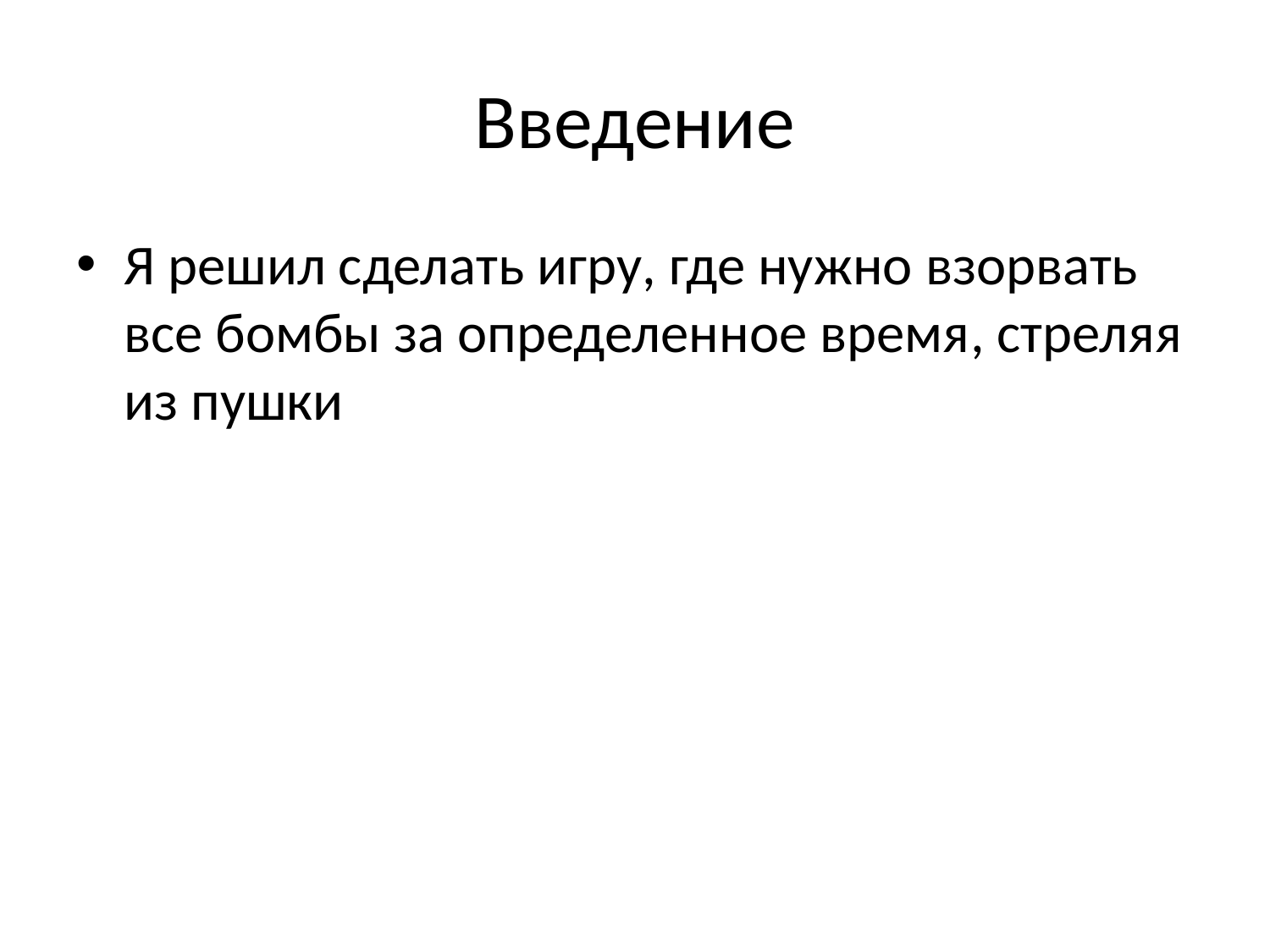

# Введение
Я решил сделать игру, где нужно взорвать все бомбы за определенное время, стреляя из пушки